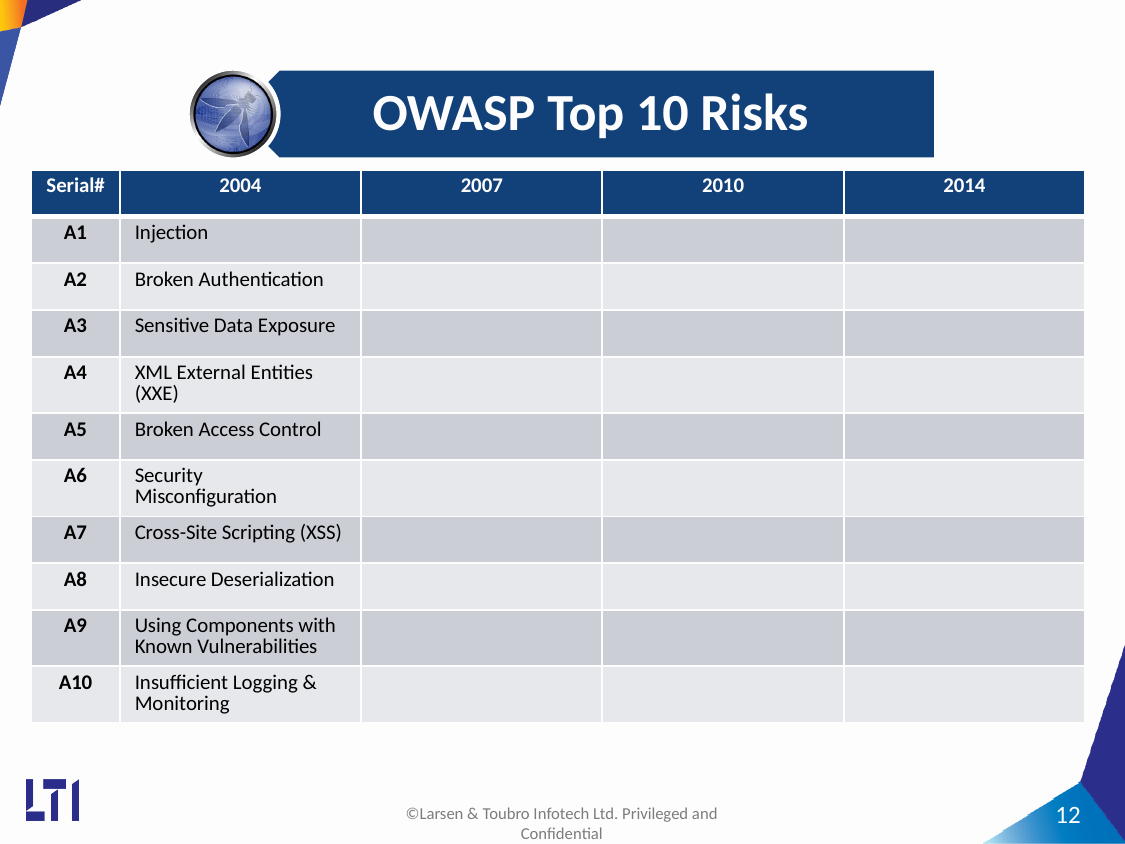

OWASP Top 10 Risks

| Serial# | 2004 | 2007 | 2010 | 2014 |
| --- | --- | --- | --- | --- |
| A1 | Injection |  |  |  |
| A2 | Broken Authentication |  |  |  |
| A3 | Sensitive Data Exposure |  |  |  |
| A4 | XML External Entities (XXE) |  |  |  |
| A5 | Broken Access Control |  |  |  |
| A6 | Security Misconfiguration |  |  |  |
| A7 | Cross-Site Scripting (XSS) |  |  |  |
| A8 | Insecure Deserialization |  |  |  |
| A9 | Using Components with Known Vulnerabilities |  |  |  |
| A10 | Insufficient Logging & Monitoring |  |  |  |